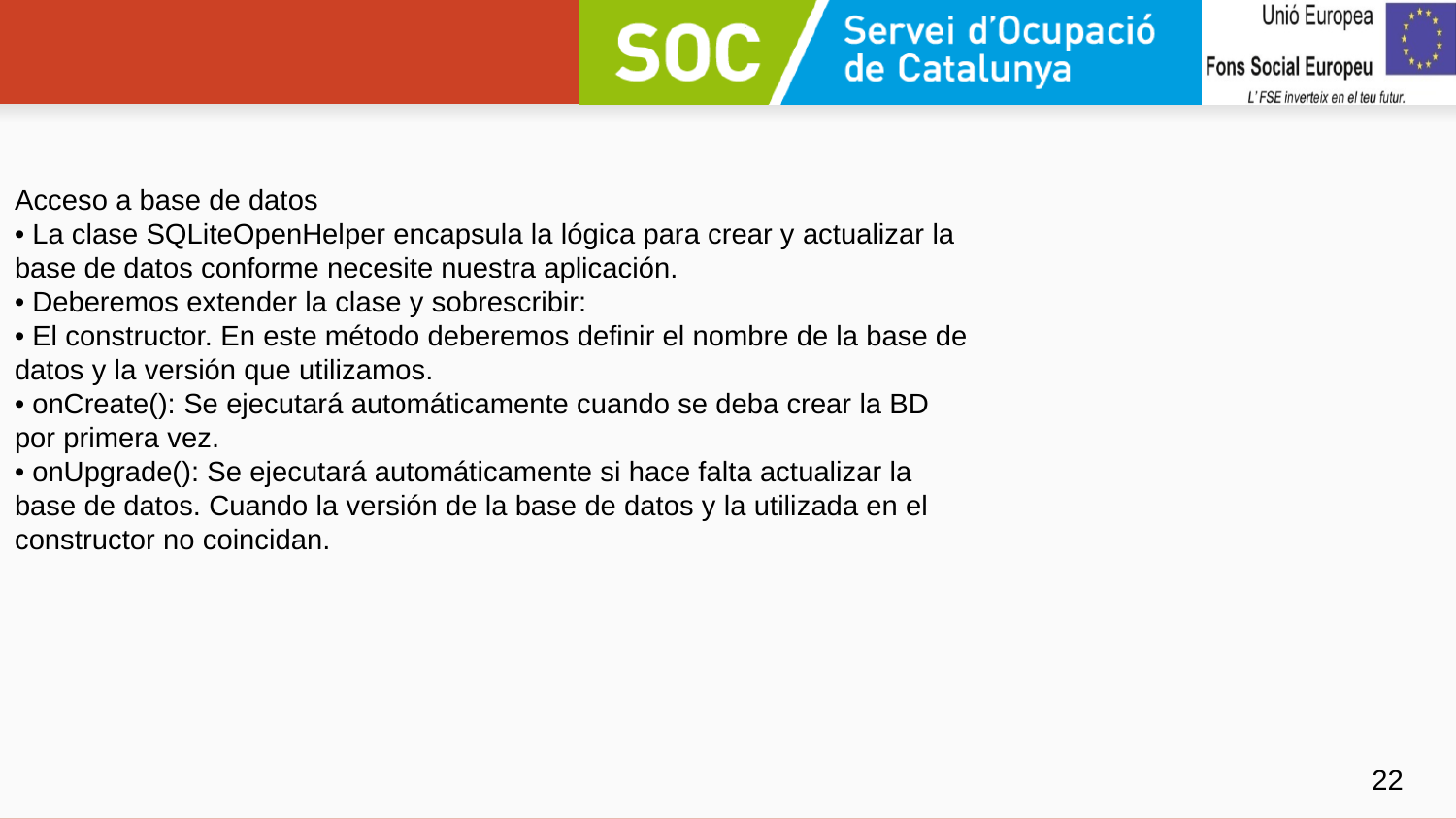

Acceso a base de datos
• La clase SQLiteOpenHelper encapsula la lógica para crear y actualizar la
base de datos conforme necesite nuestra aplicación.
• Deberemos extender la clase y sobrescribir:
• El constructor. En este método deberemos definir el nombre de la base de
datos y la versión que utilizamos.
• onCreate(): Se ejecutará automáticamente cuando se deba crear la BD
por primera vez.
• onUpgrade(): Se ejecutará automáticamente si hace falta actualizar la
base de datos. Cuando la versión de la base de datos y la utilizada en el
constructor no coincidan.
#
22